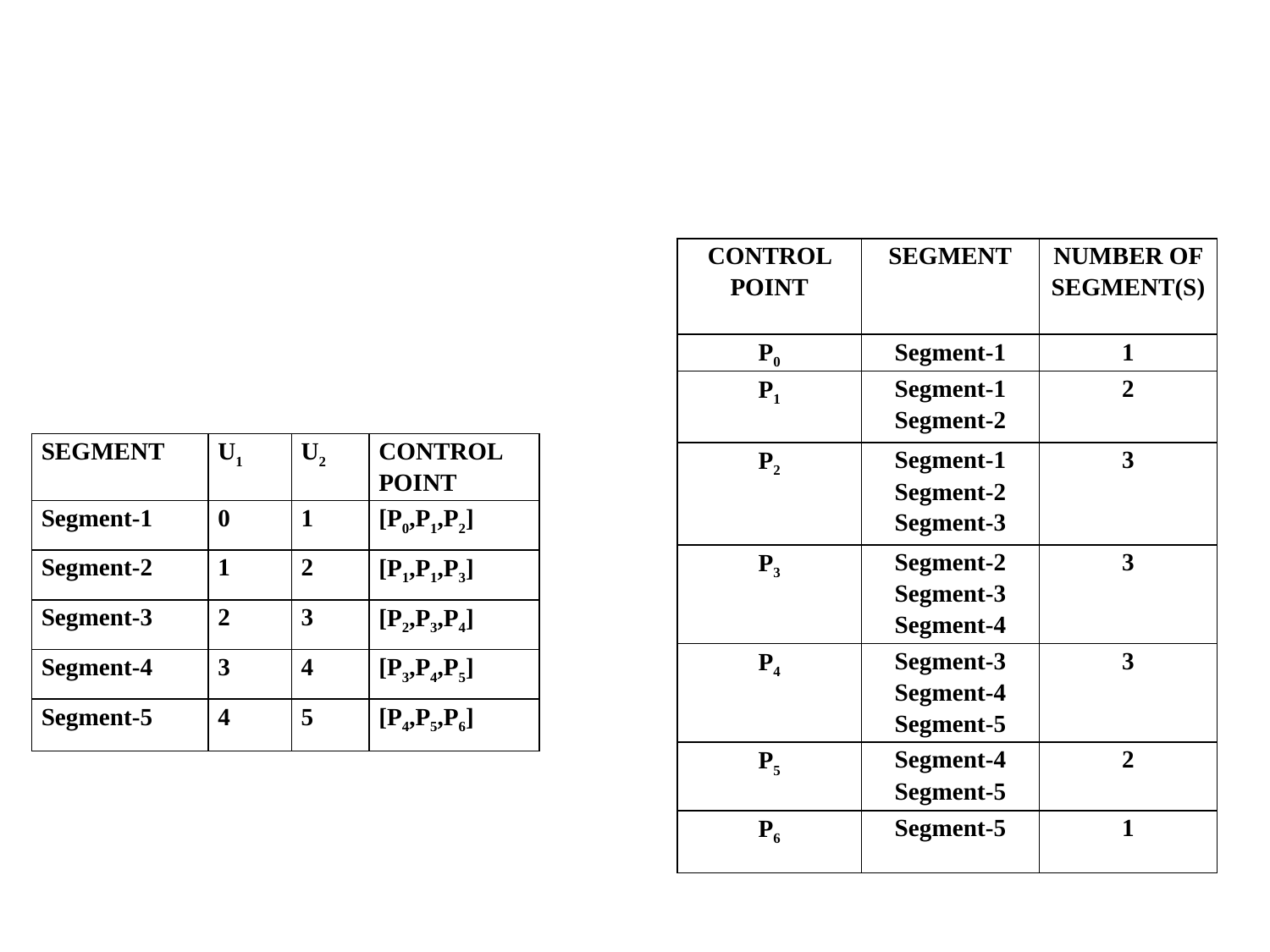

| CONTROL POINT | SEGMENT | NUMBER OF SEGMENT(S) |
| --- | --- | --- |
| P0 | Segment-1 | 1 |
| P1 | Segment-1 Segment-2 | 2 |
| P2 | Segment-1 Segment-2 Segment-3 | 3 |
| P3 | Segment-2 Segment-3 Segment-4 | 3 |
| P4 | Segment-3 Segment-4 Segment-5 | 3 |
| P5 | Segment-4 Segment-5 | 2 |
| P6 | Segment-5 | 1 |
| SEGMENT | U1 | U2 | CONTROL POINT |
| --- | --- | --- | --- |
| Segment-1 | 0 | 1 | [P0,P1,P2] |
| Segment-2 | 1 | 2 | [P1,P1,P3] |
| Segment-3 | 2 | 3 | [P2,P3,P4] |
| Segment-4 | 3 | 4 | [P3,P4,P5] |
| Segment-5 | 4 | 5 | [P4,P5,P6] |